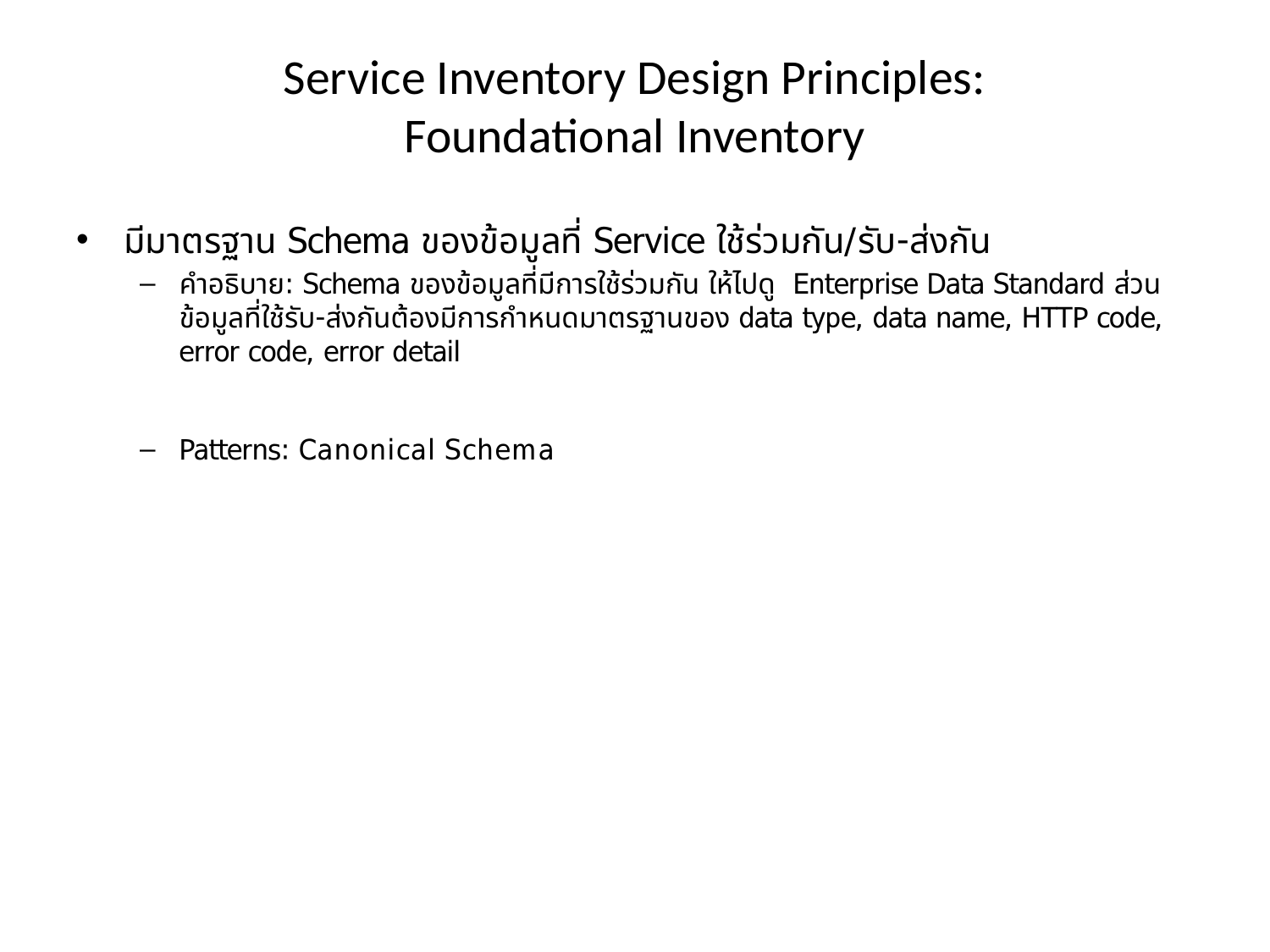

# Service Inventory Design Principles: Foundational Inventory
มีมาตรฐาน Schema ของข้อมูลที่ Service ใช้ร่วมกัน/รับ-ส่งกัน
คำอธิบาย: Schema ของข้อมูลที่มีการใช้ร่วมกัน ให้ไปดู  Enterprise Data Standard ส่วนข้อมูลที่ใช้รับ-ส่งกันต้องมีการกำหนดมาตรฐานของ data type, data name, HTTP code, error code, error detail

Patterns: Canonical Schema